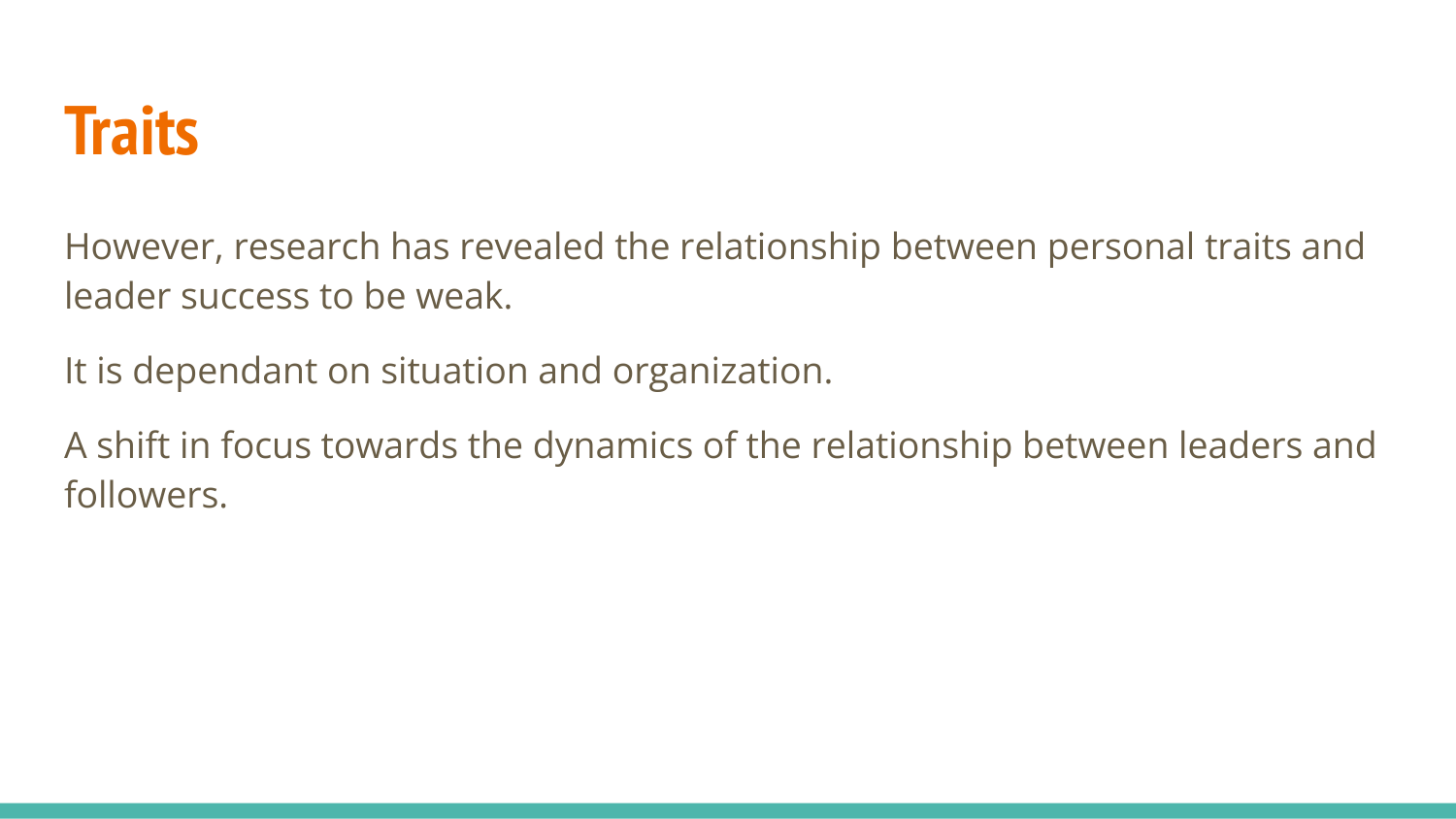

# Traits
However, research has revealed the relationship between personal traits and leader success to be weak.
It is dependant on situation and organization.
A shift in focus towards the dynamics of the relationship between leaders and followers.